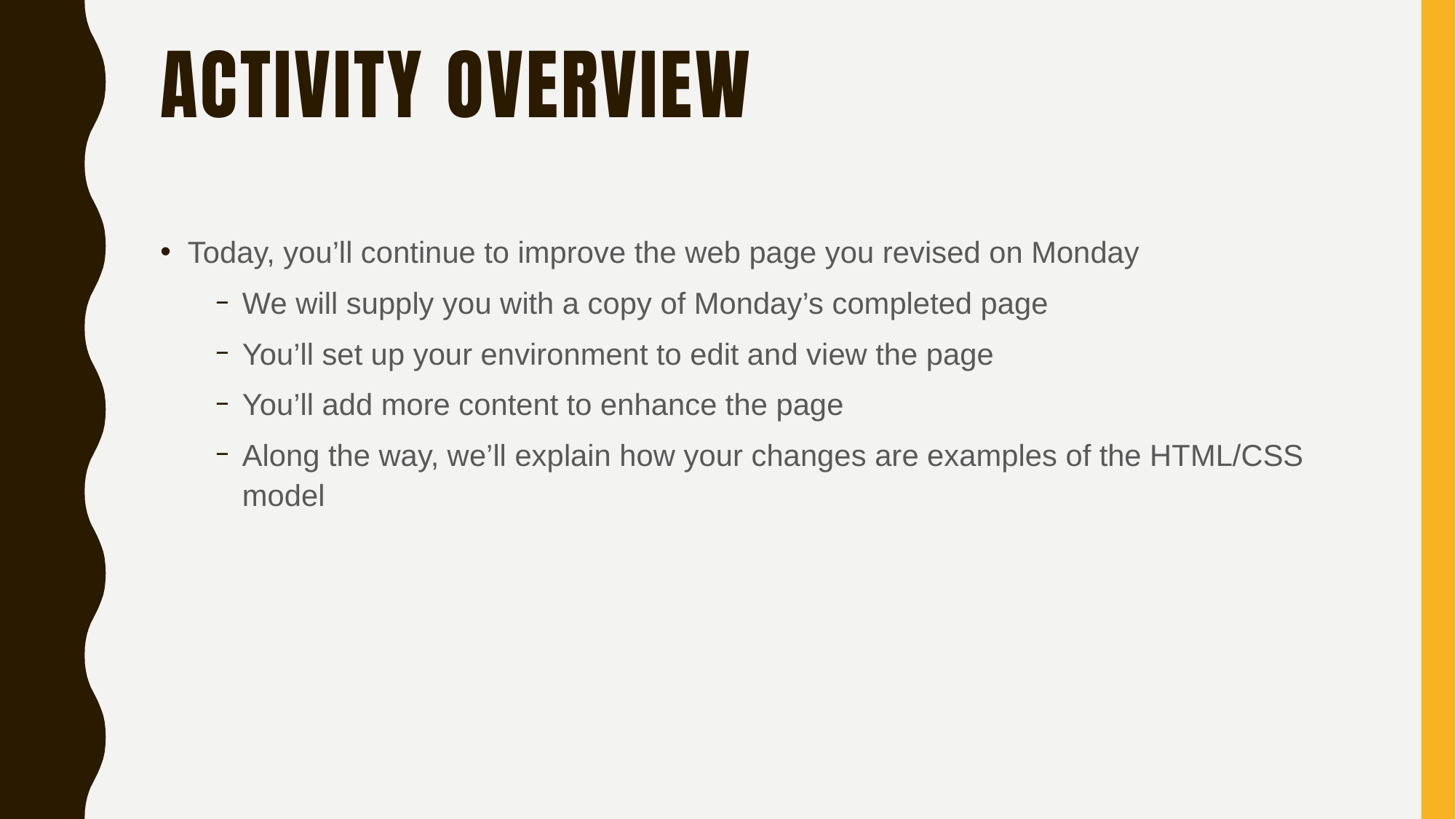

# Activity Overview
Today, you’ll continue to improve the web page you revised on Monday
We will supply you with a copy of Monday’s completed page
You’ll set up your environment to edit and view the page
You’ll add more content to enhance the page
Along the way, we’ll explain how your changes are examples of the HTML/CSS model